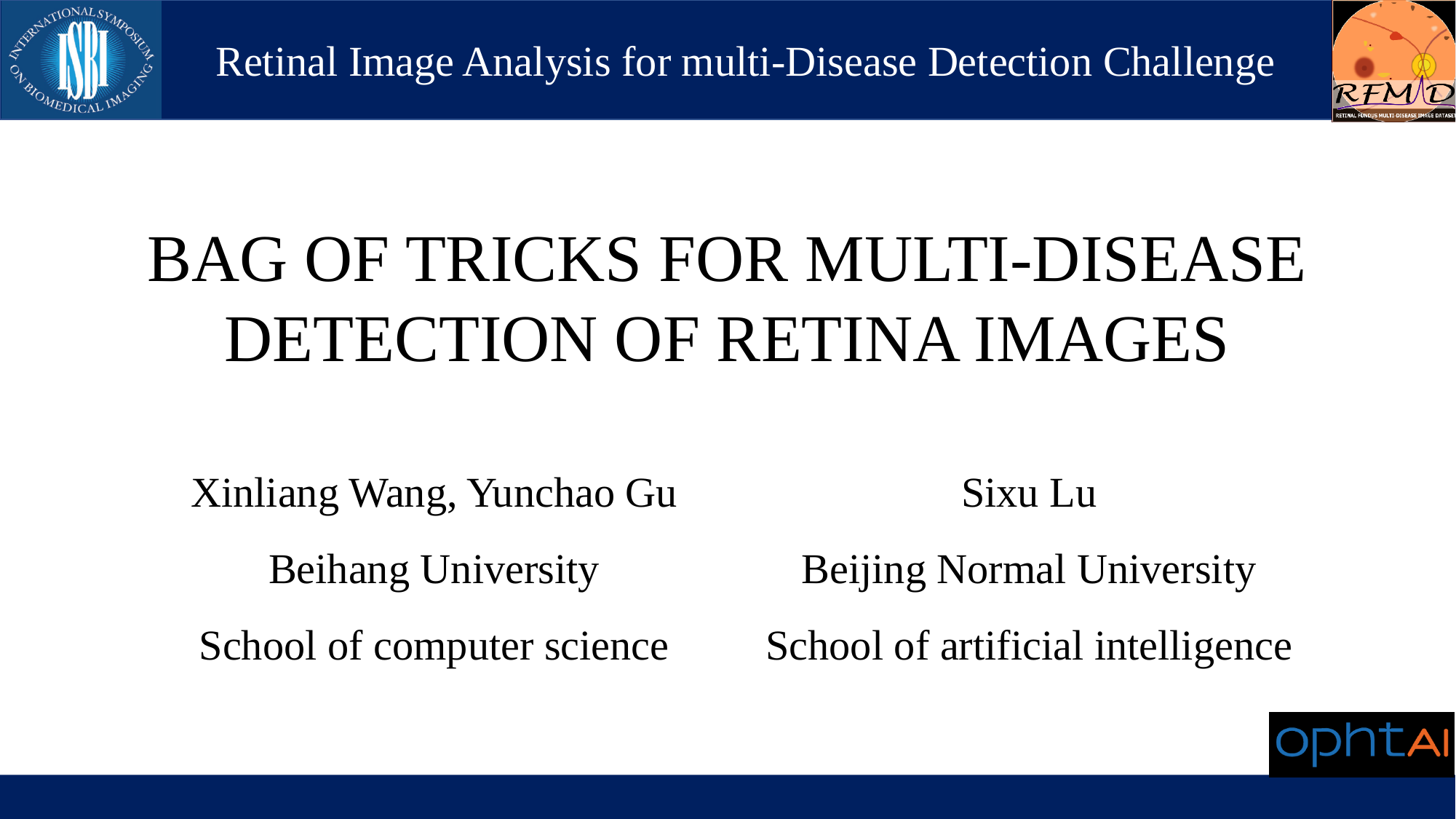

Retinal Image Analysis for multi-Disease Detection Challenge
BAG OF TRICKS FOR MULTI-DISEASE DETECTION OF RETINA IMAGES
Xinliang Wang, Yunchao Gu
Beihang University
School of computer science
Sixu Lu
Beijing Normal University
School of artificial intelligence